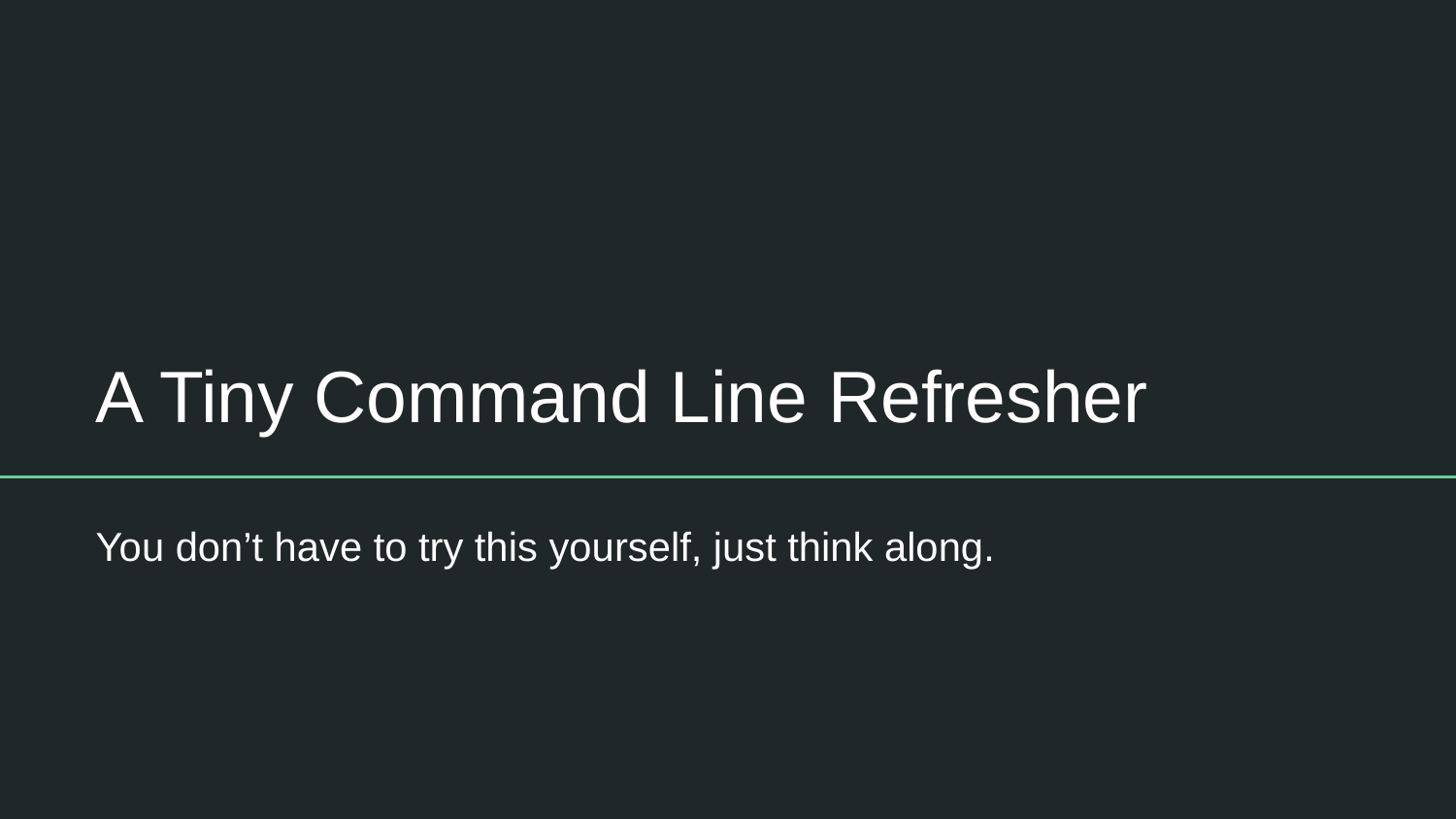

# A Tiny Command Line Refresher
You don’t have to try this yourself, just think along.